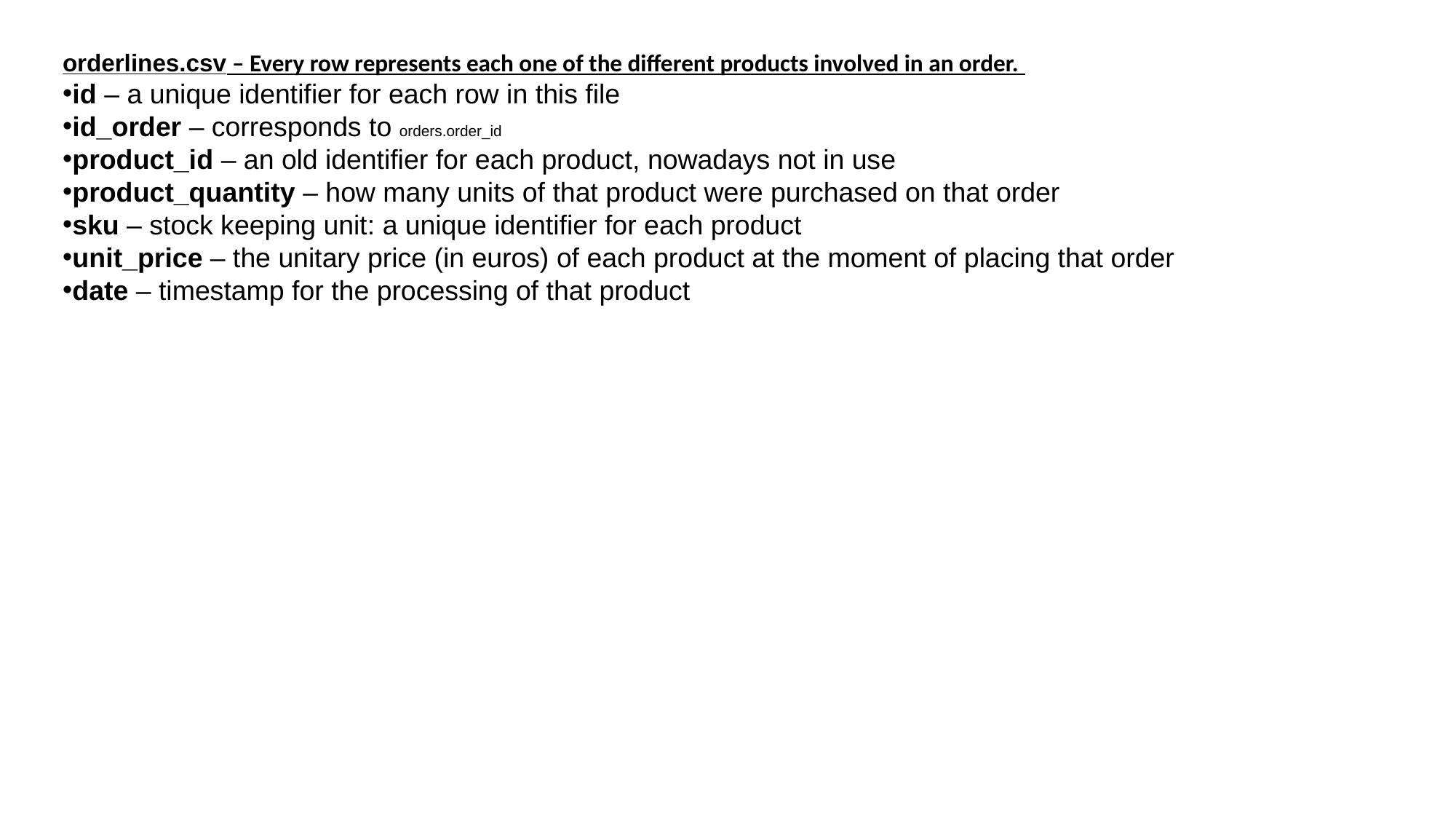

orderlines.csv – Every row represents each one of the different products involved in an order.
id – a unique identifier for each row in this file
id_order – corresponds to orders.order_id
product_id – an old identifier for each product, nowadays not in use
product_quantity – how many units of that product were purchased on that order
sku – stock keeping unit: a unique identifier for each product
unit_price – the unitary price (in euros) of each product at the moment of placing that order
date – timestamp for the processing of that product